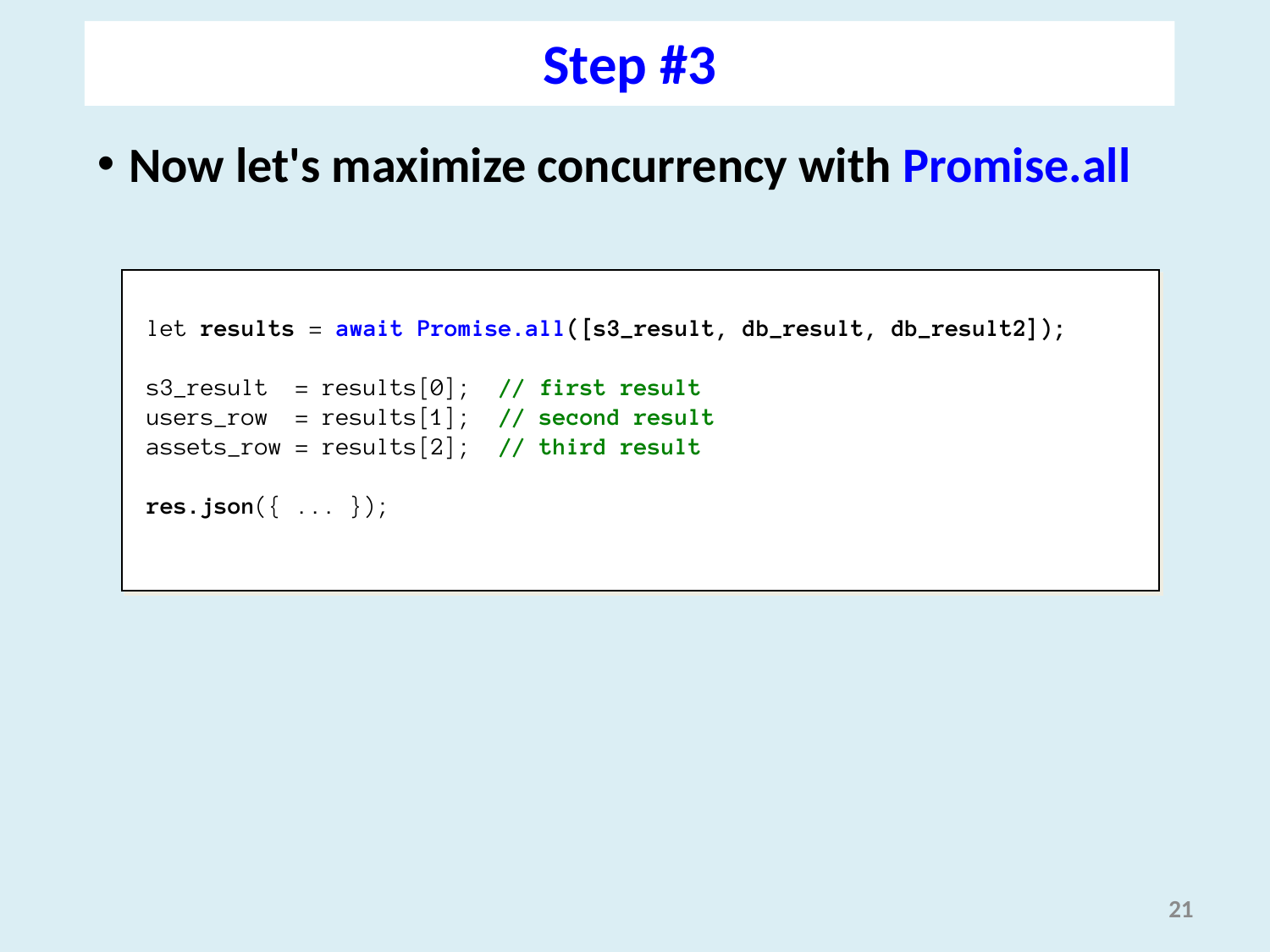

Step #3
Now let's maximize concurrency with Promise.all

let results = await Promise.all([s3_result, db_result, db_result2]);

s3_result  = results[0];  // first result
users_row  = results[1];  // second result
assets_row = results[2];  // third result

res.json({ ... });

21